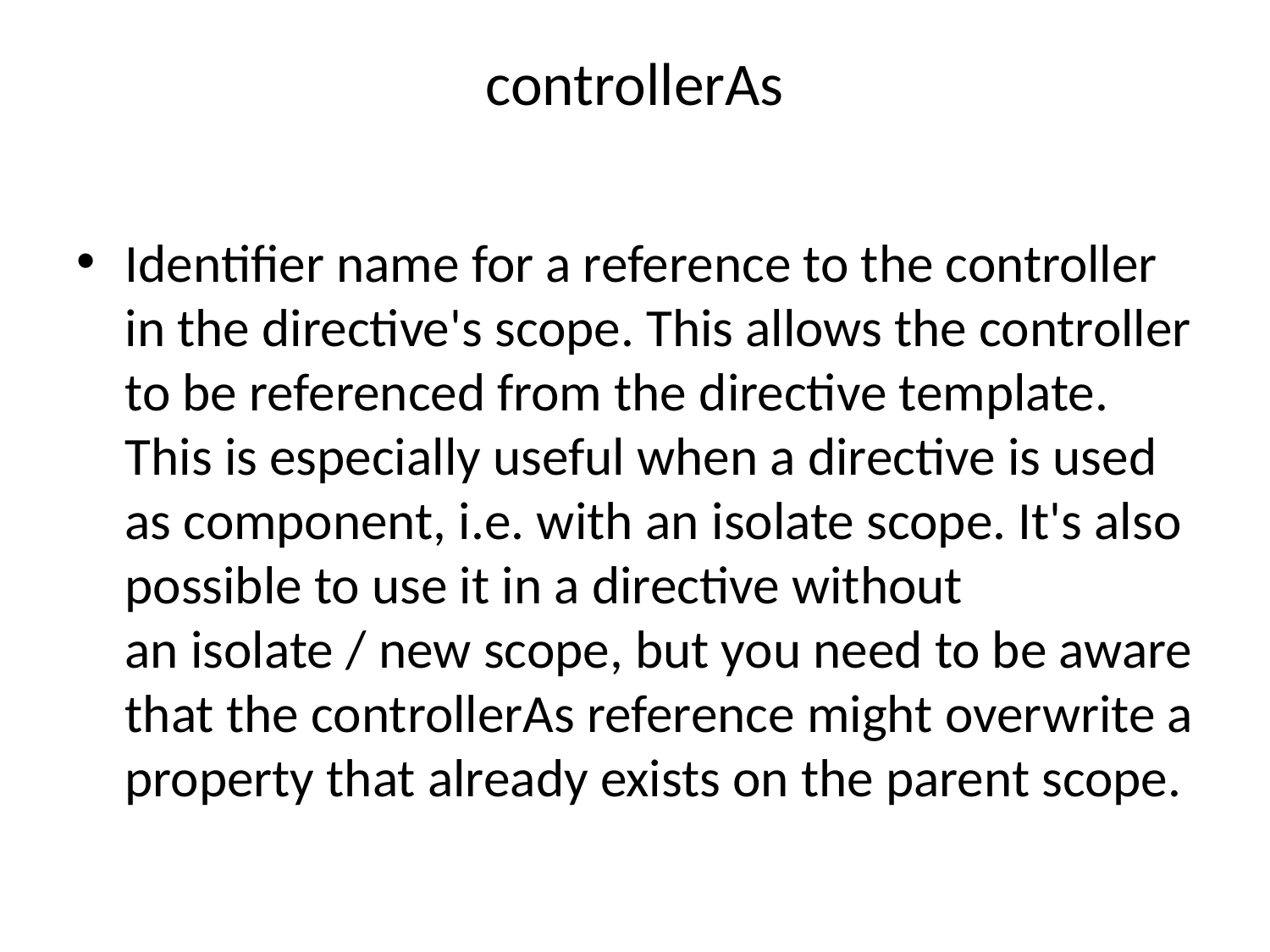

# controllerAs
Identifier name for a reference to the controller in the directive's scope. This allows the controller to be referenced from the directive template. This is especially useful when a directive is used as component, i.e. with an isolate scope. It's also possible to use it in a directive without an isolate / new scope, but you need to be aware that the controllerAs reference might overwrite a property that already exists on the parent scope.